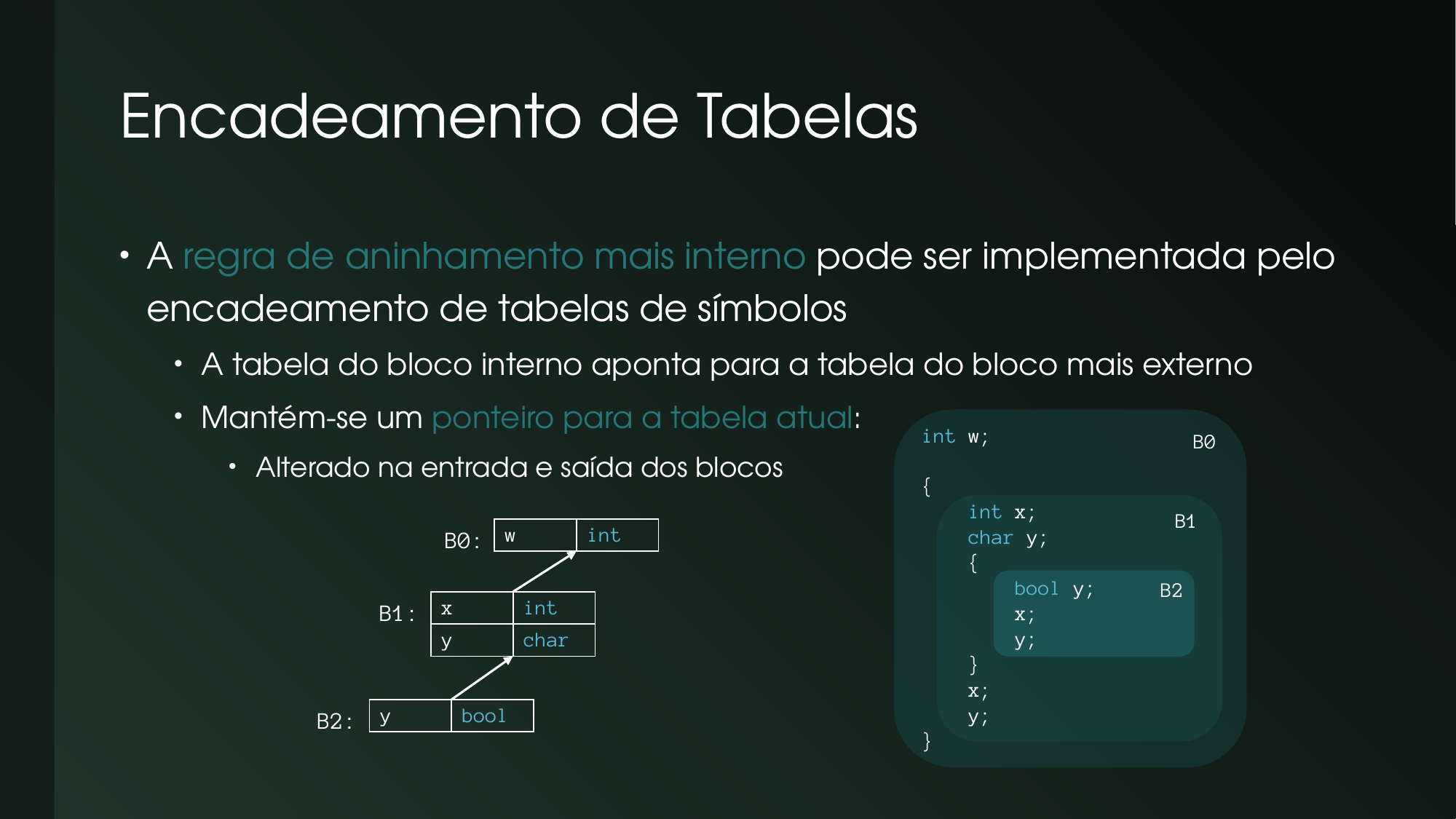

# Encadeamento de Tabelas
A regra de aninhamento mais interno pode ser implementada pelo encadeamento de tabelas de símbolos
A tabela do bloco interno aponta para a tabela do bloco mais externo
Mantém-se um ponteiro para a tabela atual:
Alterado na entrada e saída dos blocos

int w;
{
    int x;
    char y;
    {
        bool y;
        x;
        y;
    }
    x;
    y;
}
B0

B1
B2

B0:
| w | int |
| --- | --- |
B1:
| x | int |
| --- | --- |
| y | char |
B2:
| y | bool |
| --- | --- |